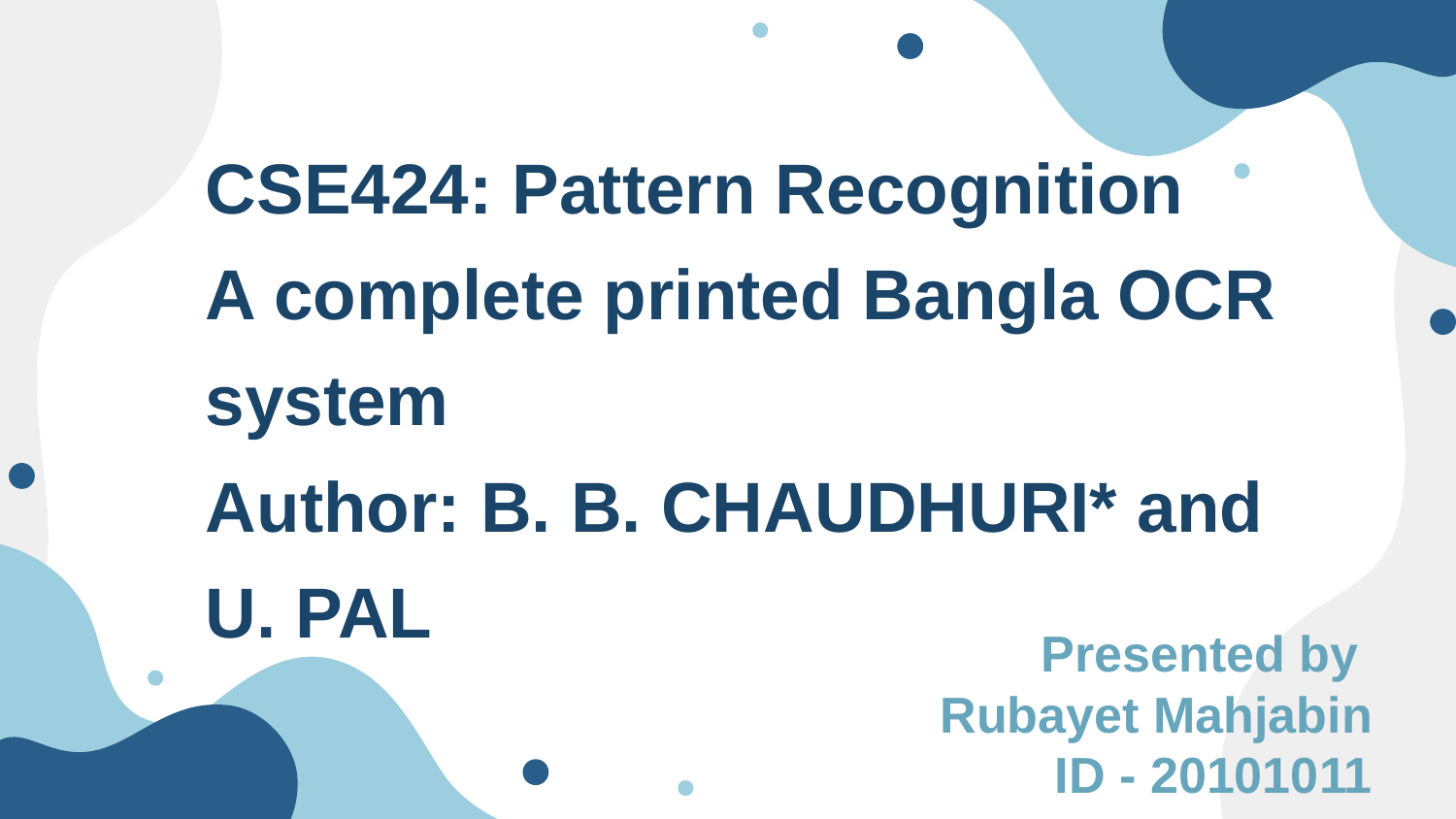

# CSE424: Pattern Recognition
A complete printed Bangla OCR system
Author: B. B. CHAUDHURI* and U. PAL

Presented by
Rubayet Mahjabin
ID - 20101011